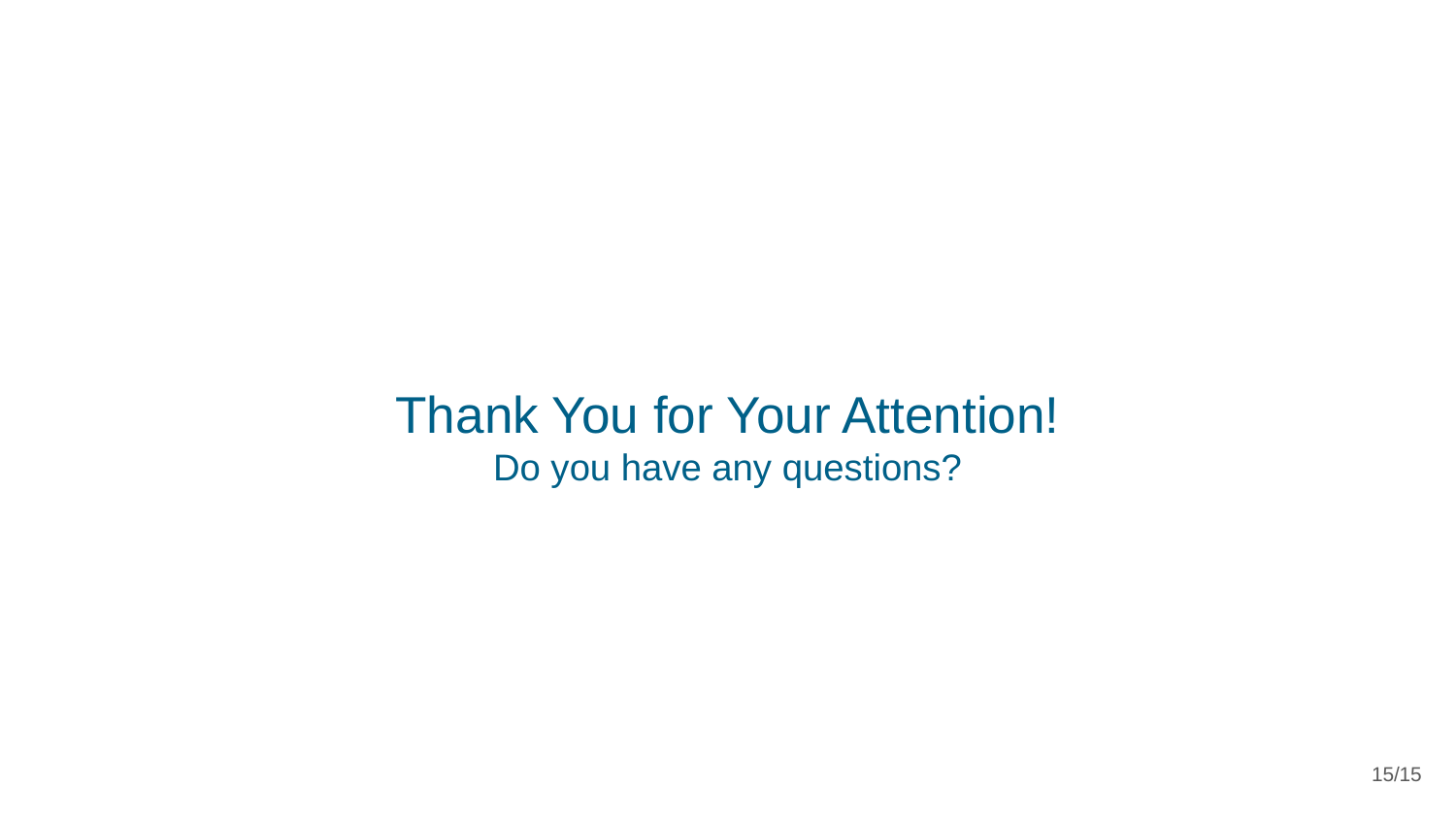

# Thank You for Your Attention!
Do you have any questions?

15/15